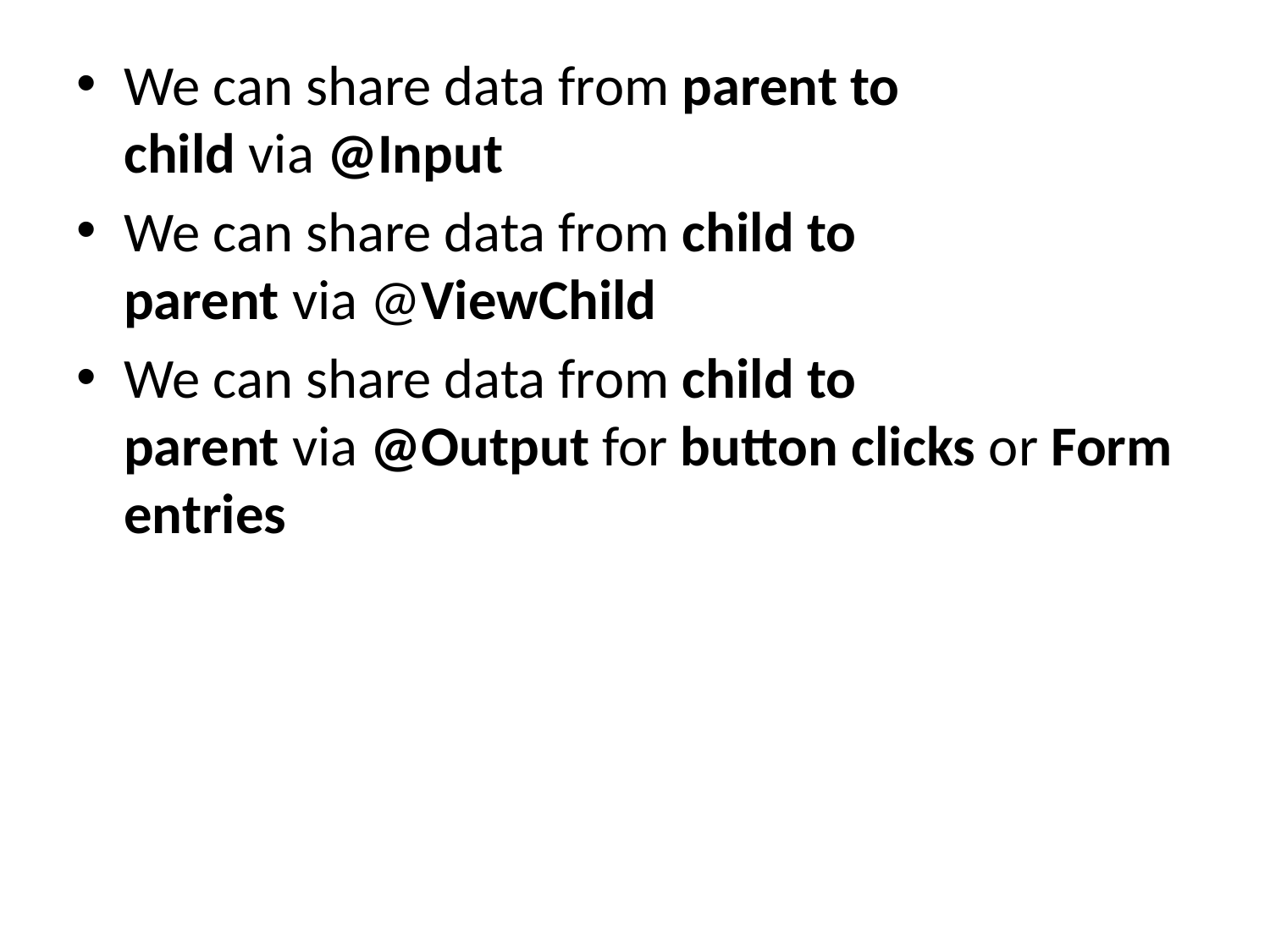

We can share data from parent to child via @Input
We can share data from child to parent via @ViewChild
We can share data from child to parent via @Output for button clicks or Form entries